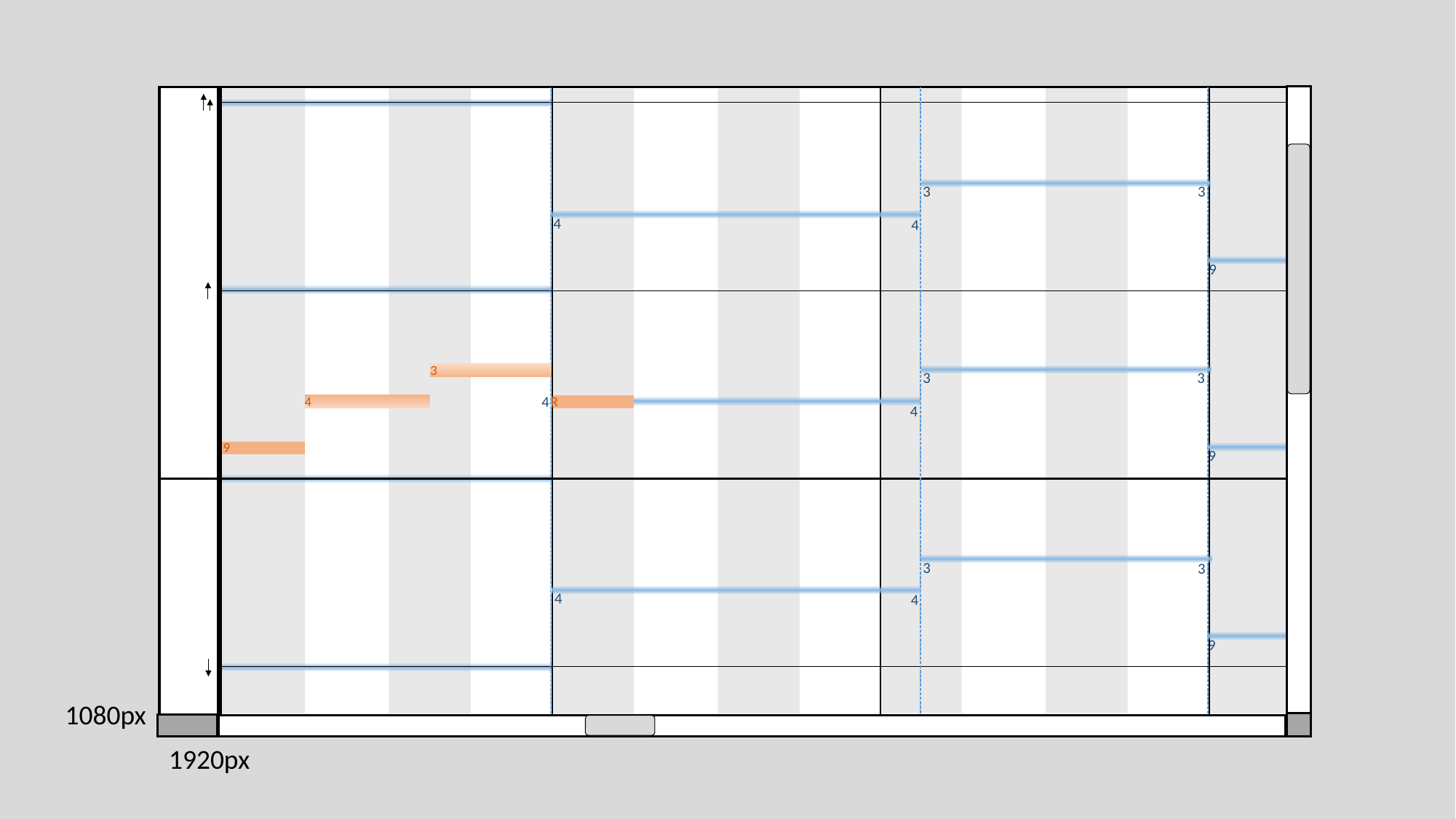

3
3

4
4

9

3

3
3
4
4

R

4

9

9

3
3
4
4
9
1080px

1920px